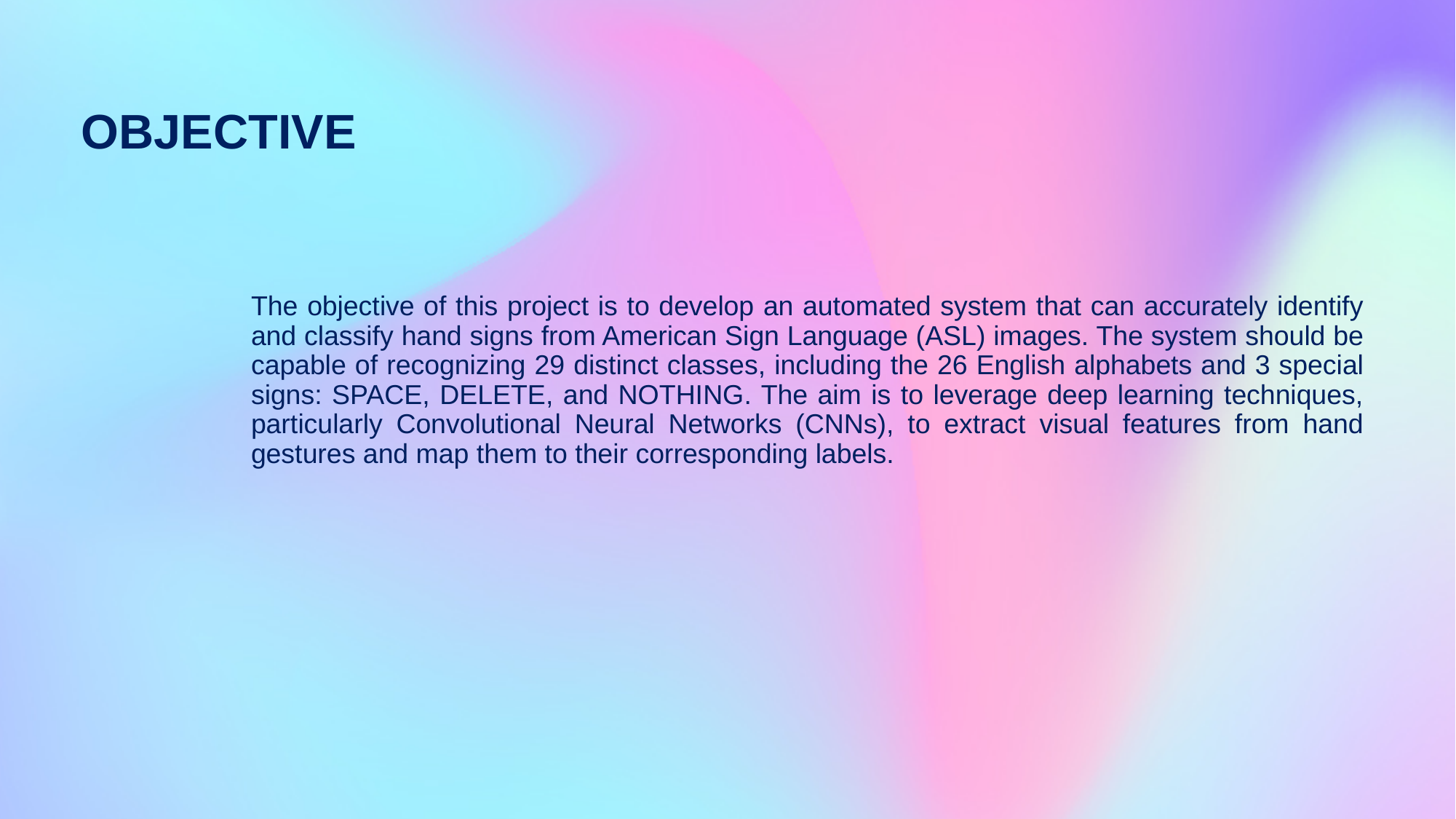

# Objective
The objective of this project is to develop an automated system that can accurately identify and classify hand signs from American Sign Language (ASL) images. The system should be capable of recognizing 29 distinct classes, including the 26 English alphabets and 3 special signs: SPACE, DELETE, and NOTHING. The aim is to leverage deep learning techniques, particularly Convolutional Neural Networks (CNNs), to extract visual features from hand gestures and map them to their corresponding labels.